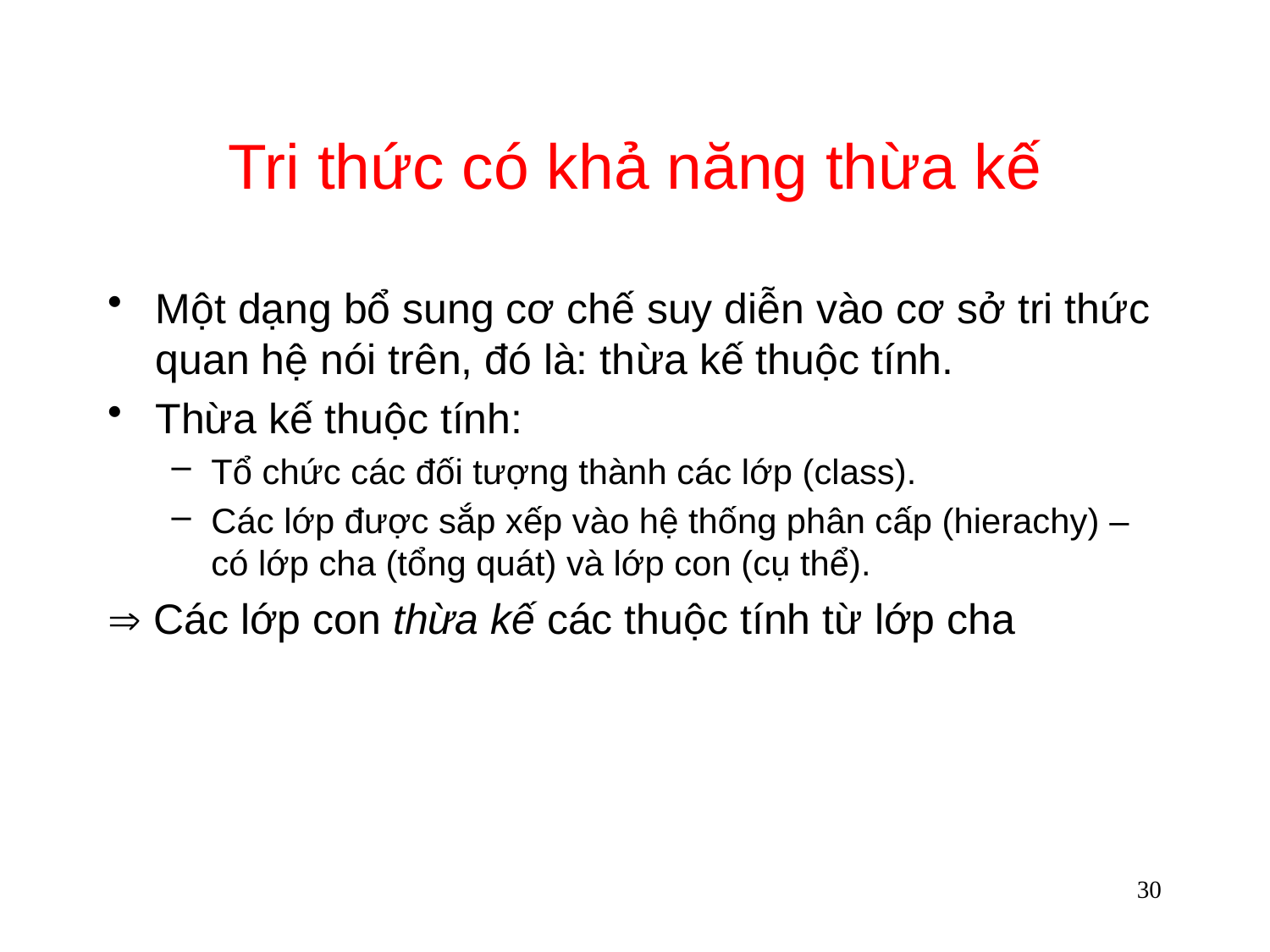

# Tri thức có khả năng thừa kế
Một dạng bổ sung cơ chế suy diễn vào cơ sở tri thức quan hệ nói trên, đó là: thừa kế thuộc tính.
Thừa kế thuộc tính:
Tổ chức các đối tượng thành các lớp (class).
Các lớp được sắp xếp vào hệ thống phân cấp (hierachy) – có lớp cha (tổng quát) và lớp con (cụ thể).
⇒ Các lớp con thừa kế các thuộc tính từ lớp cha

30